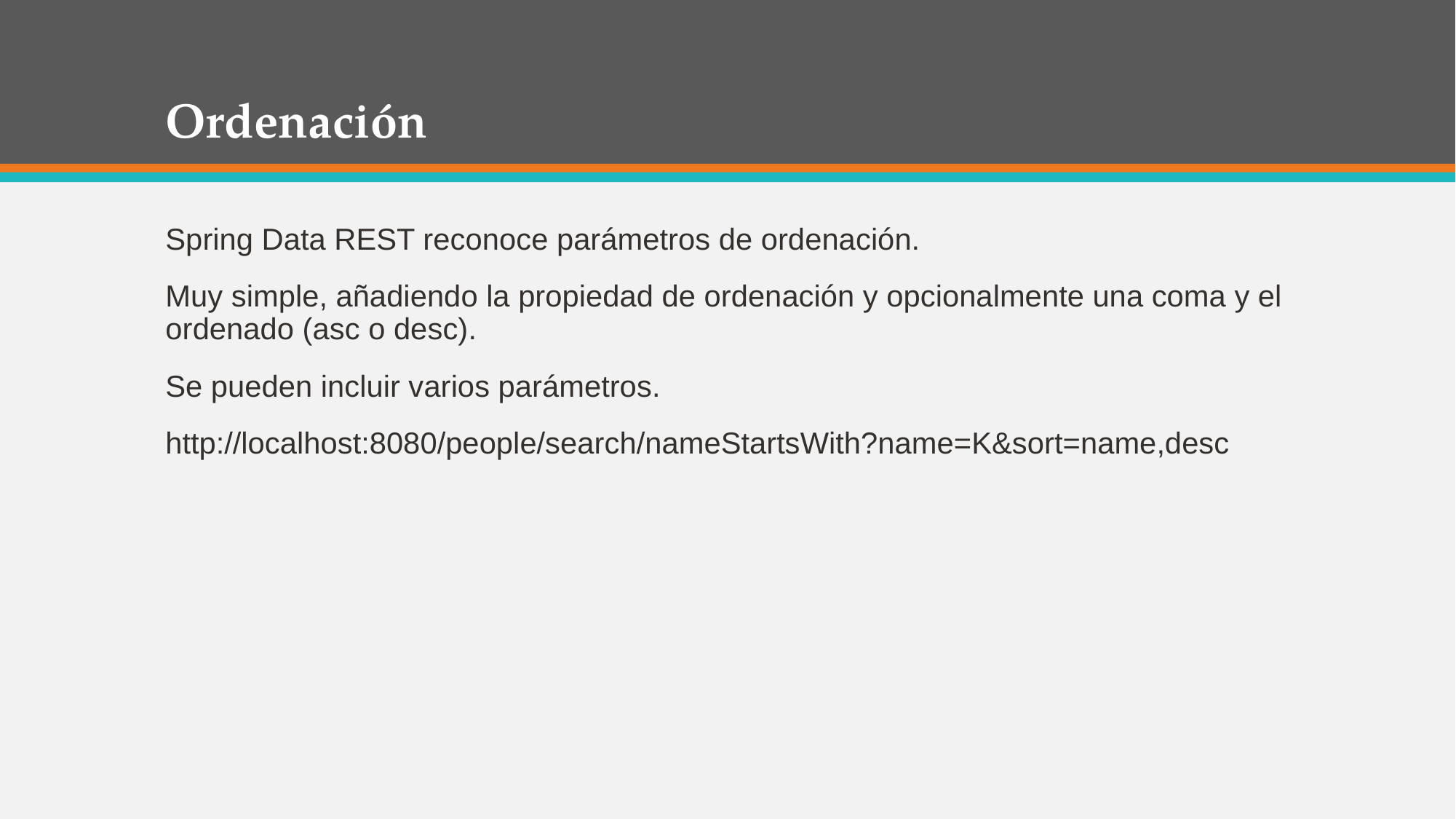

# Ordenación
Spring Data REST reconoce parámetros de ordenación.
Muy simple, añadiendo la propiedad de ordenación y opcionalmente una coma y el ordenado (asc o desc).
Se pueden incluir varios parámetros.
http://localhost:8080/people/search/nameStartsWith?name=K&sort=name,desc